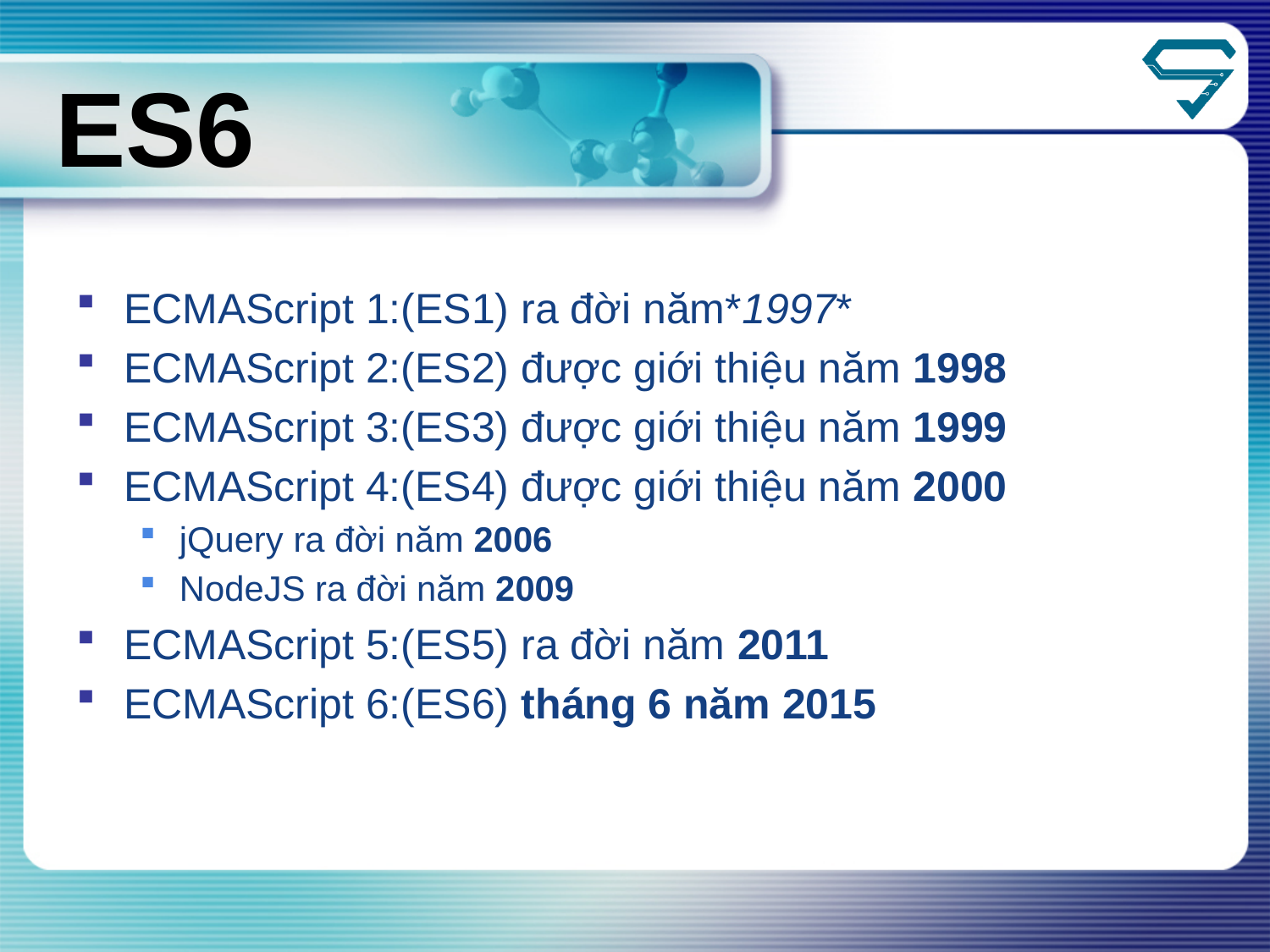

ES6
ECMAScript 1:(ES1) ra đời năm*1997*
ECMAScript 2:(ES2) được giới thiệu năm 1998
ECMAScript 3:(ES3) được giới thiệu năm 1999
ECMAScript 4:(ES4) được giới thiệu năm 2000
jQuery ra đời năm 2006
NodeJS ra đời năm 2009
ECMAScript 5:(ES5) ra đời năm 2011
ECMAScript 6:(ES6) tháng 6 năm 2015